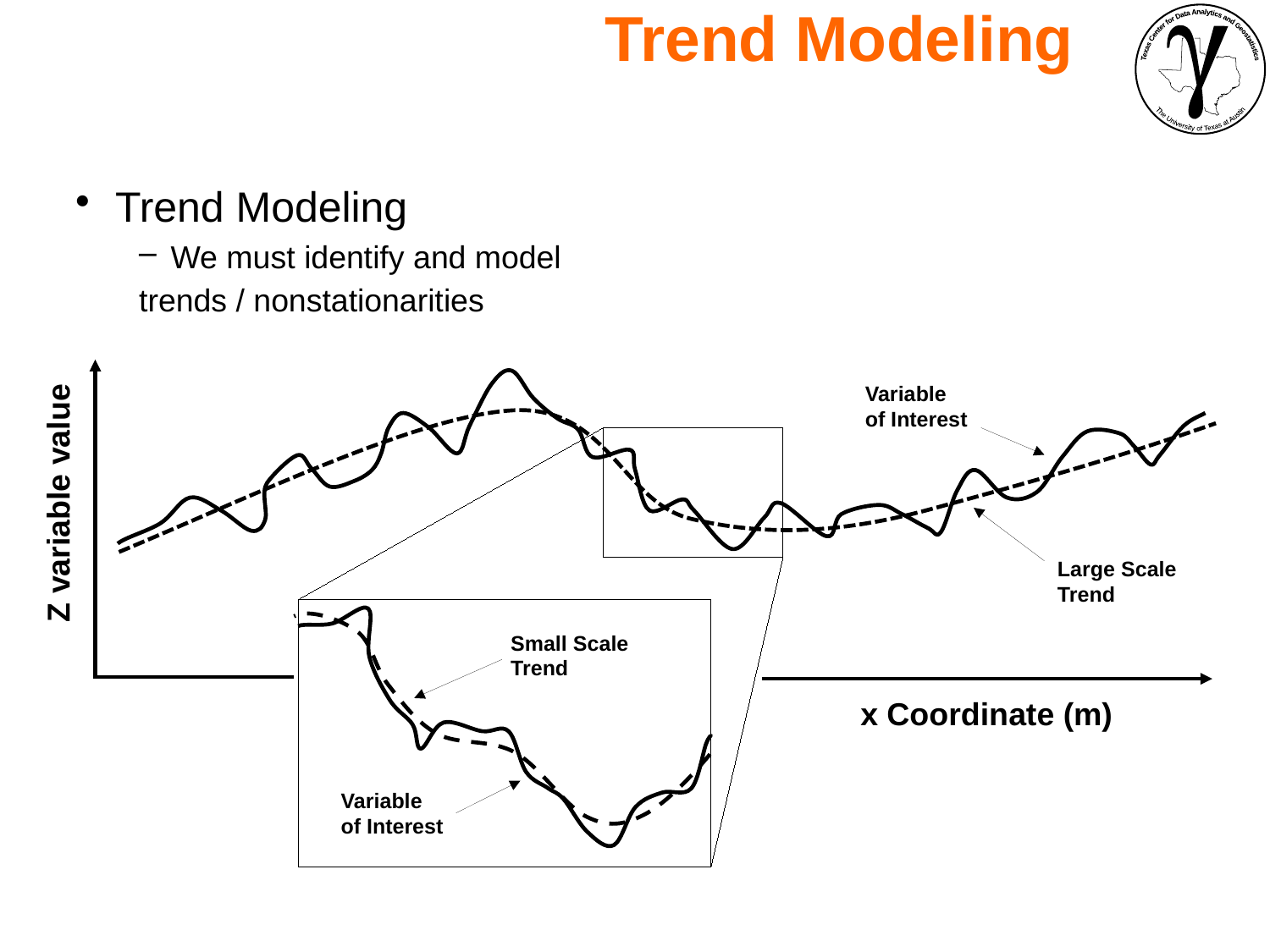

Trend Modeling
Trend Modeling
We must identify and model
trends / nonstationarities

Variable
of Interest

Z variable value
Large Scale
Trend

Small Scale
Trend
x Coordinate (m)
Variable
of Interest